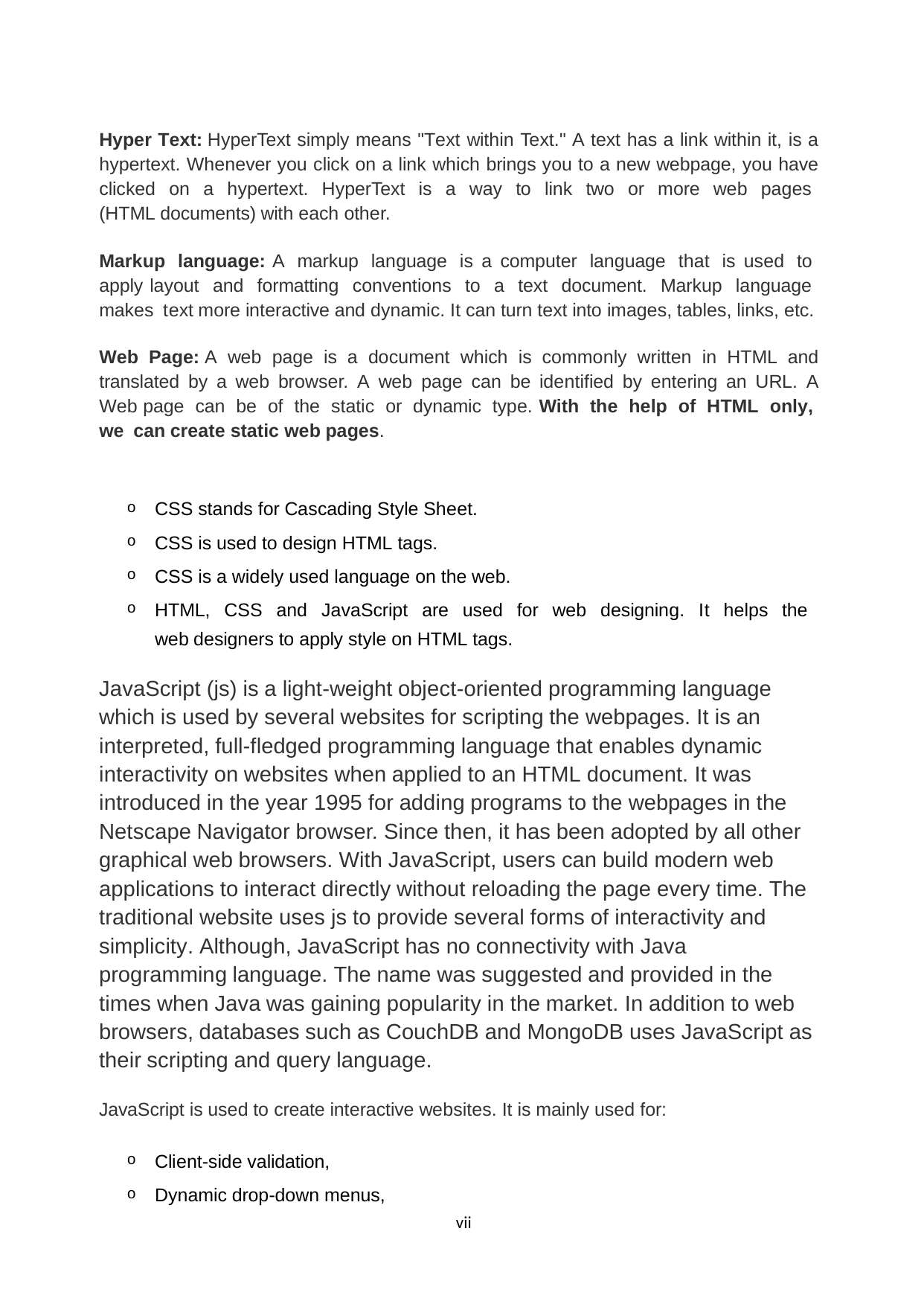

Hyper Text: HyperText simply means "Text within Text." A text has a link within it, is a hypertext. Whenever you click on a link which brings you to a new webpage, you have clicked  on  a  hypertext.  HyperText  is  a  way  to  link  two  or  more  web  pages  (HTML documents) with each other.

Markup  language: A  markup  language  is a computer  language  that  is used  to  apply layout  and  formatting  conventions  to  a  text  document.  Markup  language  makes  text more interactive and dynamic. It can turn text into images, tables, links, etc.

Web  Page: A  web  page  is  a  document  which  is  commonly  written  in  HTML  and translated by a web browser. A web page can be identified by entering an URL. A Web page  can  be  of  the  static  or  dynamic  type. With  the  help  of  HTML  only,  we  can create static web pages.
CSS stands for Cascading Style Sheet.
CSS is used to design HTML tags.
CSS is a widely used language on the web.
HTML,   CSS   and   JavaScript   are   used   for   web   designing.   It   helps   the   web designers to apply style on HTML tags.

JavaScript (js) is a light-weight object-oriented programming language which is used by several websites for scripting the webpages. It is an interpreted, full-fledged programming language that enables dynamic interactivity on websites when applied to an HTML document. It was introduced in the year 1995 for adding programs to the webpages in the Netscape Navigator browser. Since then, it has been adopted by all other graphical web browsers. With JavaScript, users can build modern web applications to interact directly without reloading the page every time. The traditional website uses js to provide several forms of interactivity and simplicity. Although, JavaScript has no connectivity with Java programming language. The name was suggested and provided in the times when Java was gaining popularity in the market. In addition to web browsers, databases such as CouchDB and MongoDB uses JavaScript as their scripting and query language.

JavaScript is used to create interactive websites. It is mainly used for:

Client-side validation,
Dynamic drop-down menus,
vii